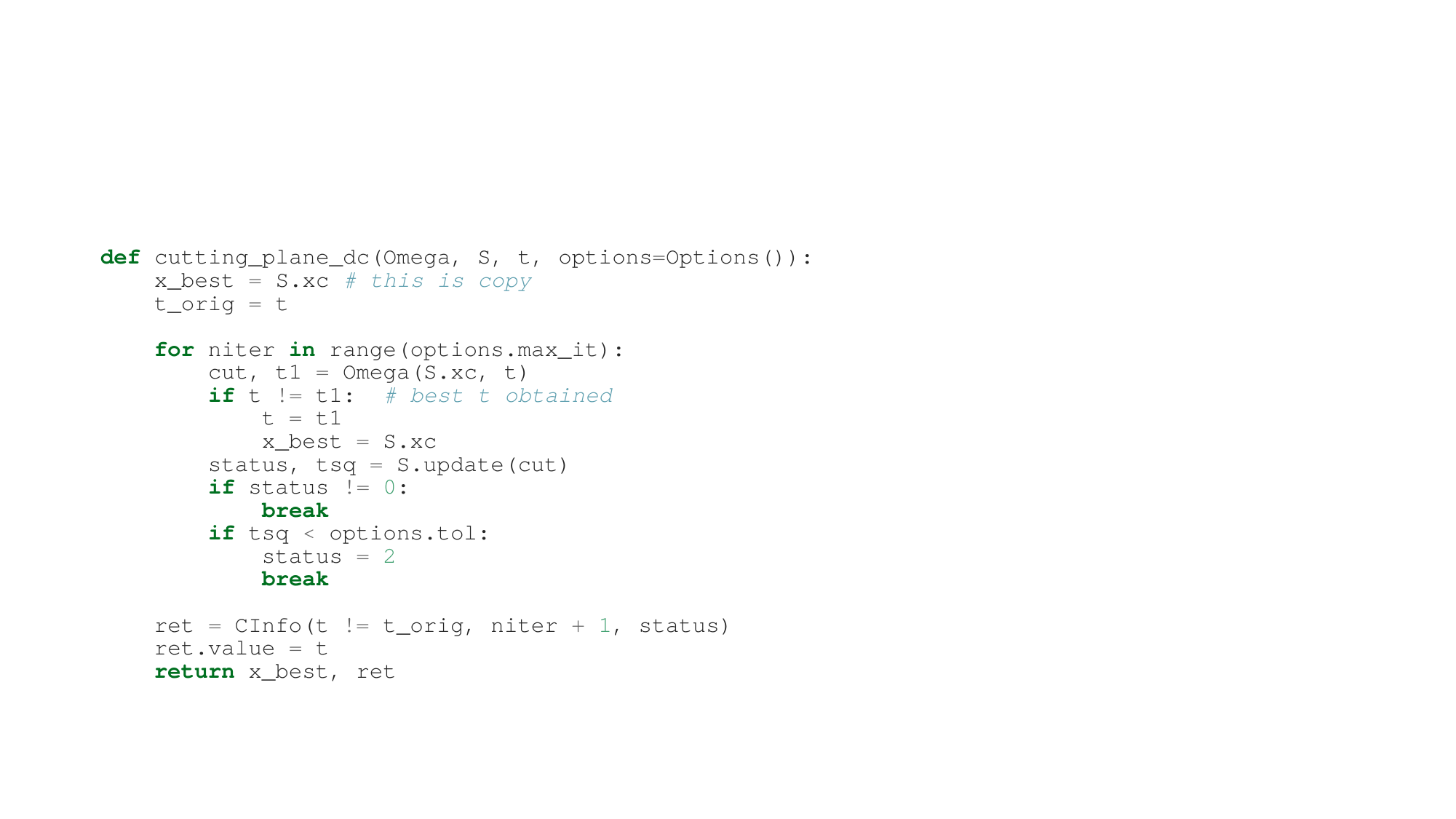

def cutting_plane_dc(Omega, S, t, options=Options()):
    x_best = S.xc # this is copy
    t_orig = t
    for niter in range(options.max_it):
        cut, t1 = Omega(S.xc, t)
        if t != t1:  # best t obtained
            t = t1
            x_best = S.xc
        status, tsq = S.update(cut)
        if status != 0:
            break
        if tsq < options.tol:
            status = 2
            break
    ret = CInfo(t != t_orig, niter + 1, status)
    ret.value = t
    return x_best, ret